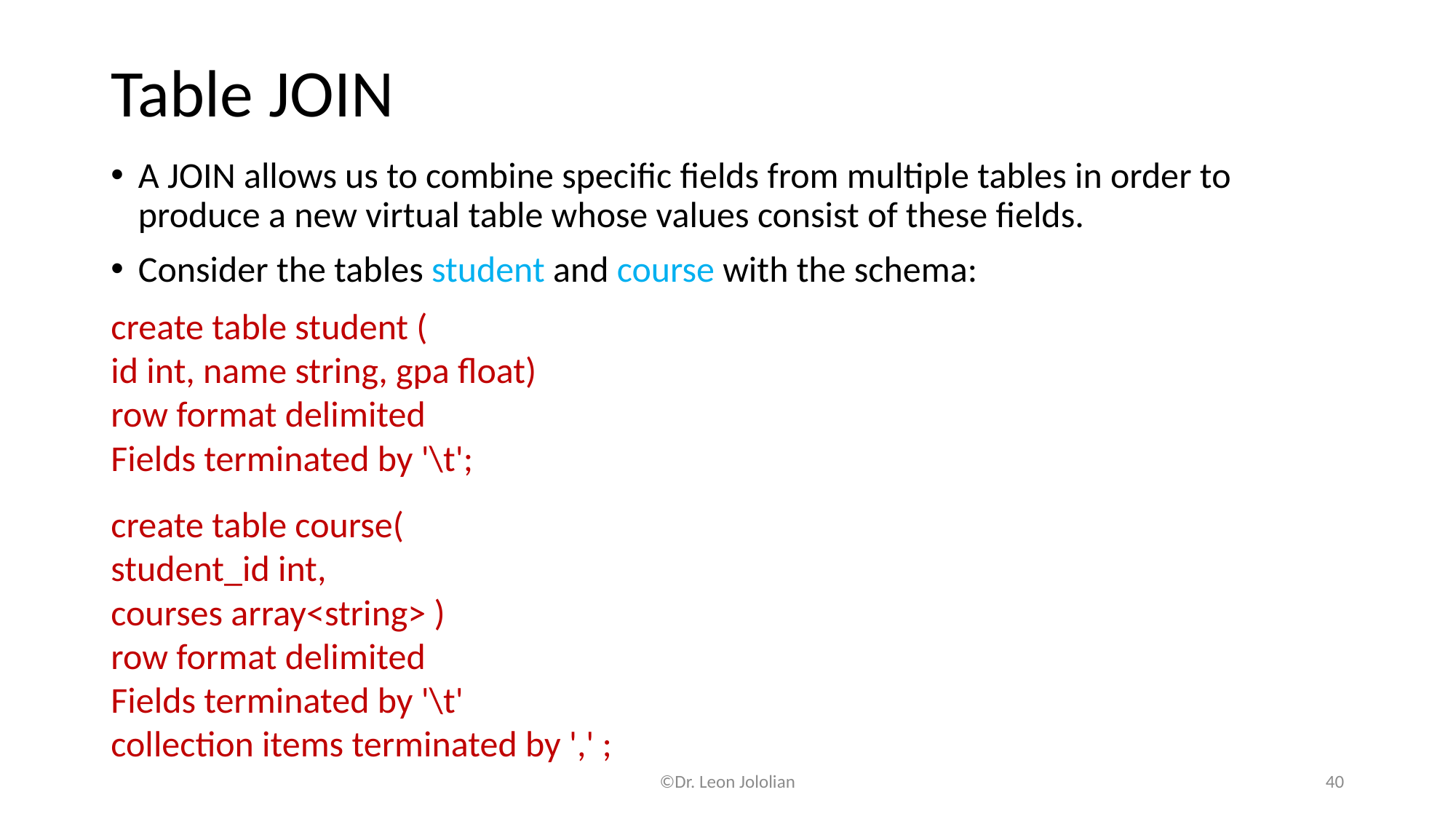

# Table JOIN
A JOIN allows us to combine specific fields from multiple tables in order to produce a new virtual table whose values consist of these fields.
Consider the tables student and course with the schema:
create table student (
id int, name string, gpa float)
row format delimited
Fields terminated by '\t';
create table course(
student_id int,
courses array<string> )
row format delimited
Fields terminated by '\t'
collection items terminated by ',' ;
©Dr. Leon Jololian
40